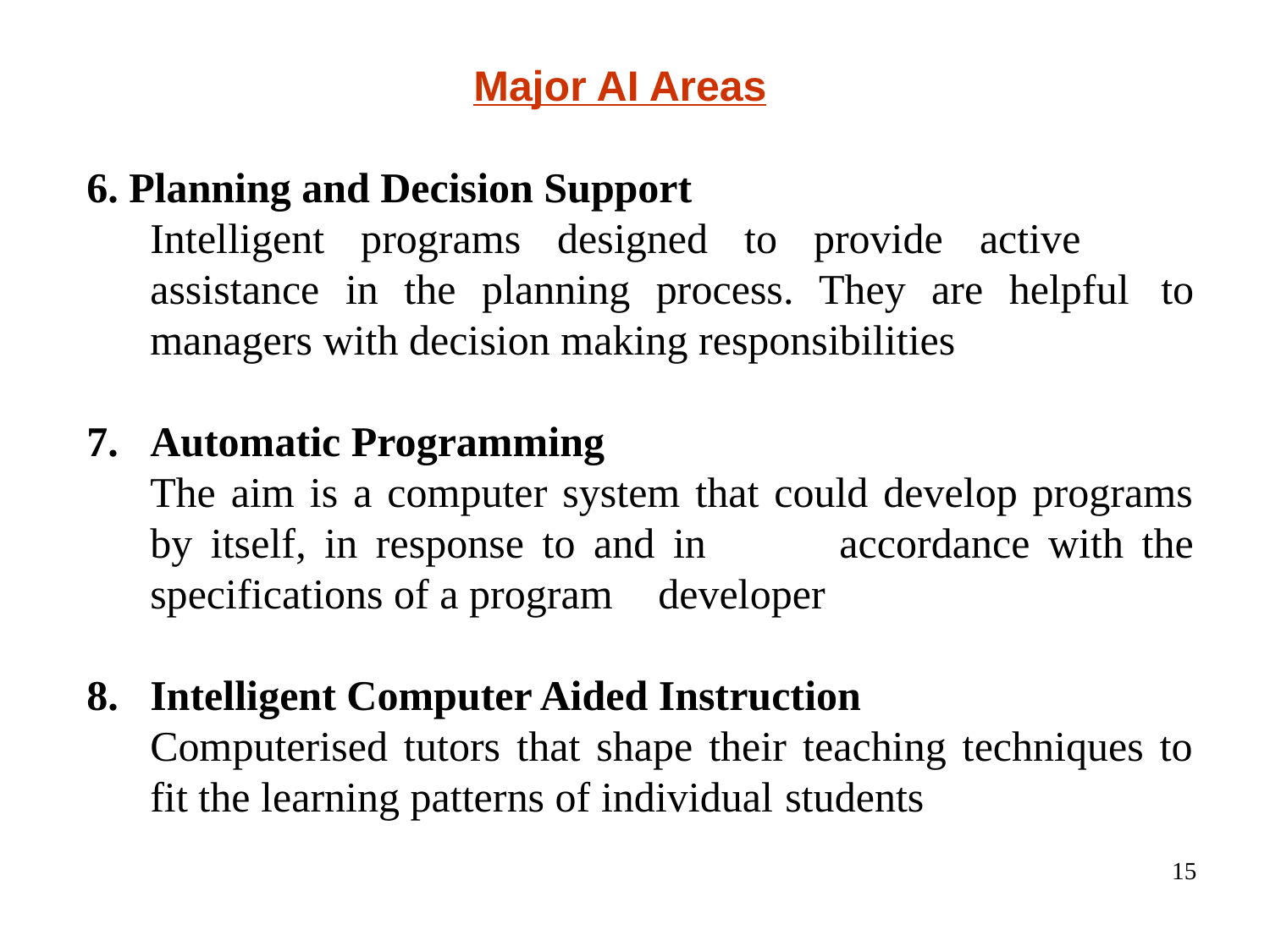

Major AI Areas
6. Planning and Decision Support
	Intelligent programs designed to provide active 	assistance in the planning process. They are helpful 	to managers with decision making responsibilities

Automatic Programming
	The aim is a computer system that could develop programs by itself, in response to and in 	accordance with the specifications of a program 	developer

Intelligent Computer Aided Instruction
	Computerised tutors that shape their teaching techniques to fit the learning patterns of individual 	students

15